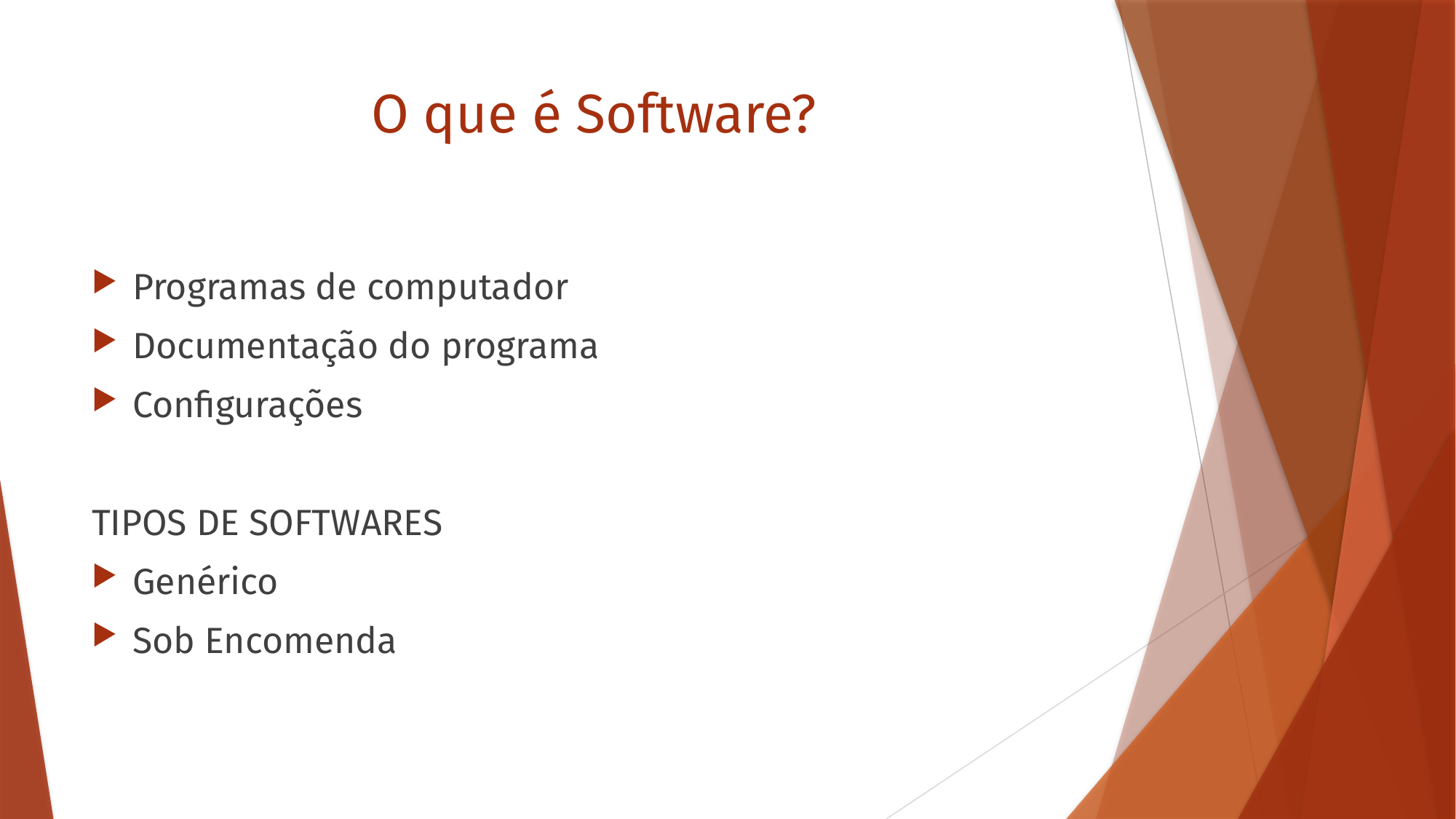

# O que é Software?
Programas de computador
Documentação do programa
Configurações

TIPOS DE SOFTWARES
Genérico
Sob Encomenda